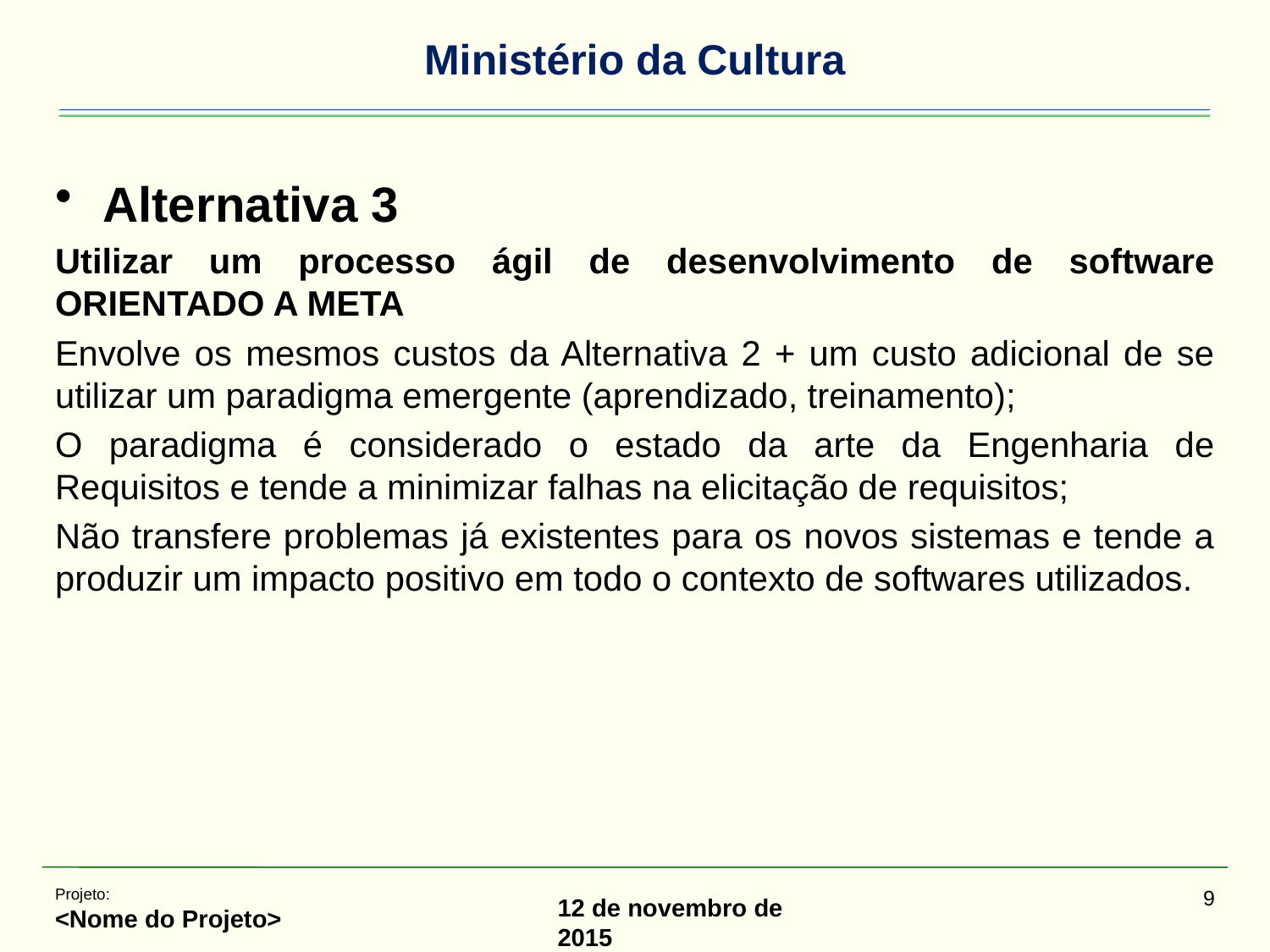

Alternativa 3
Utilizar um processo ágil de desenvolvimento de software ORIENTADO A META
Envolve os mesmos custos da Alternativa 2 + um custo adicional de se utilizar um paradigma emergente (aprendizado, treinamento);
O paradigma é considerado o estado da arte da Engenharia de Requisitos e tende a minimizar falhas na elicitação de requisitos;
Não transfere problemas já existentes para os novos sistemas e tende a produzir um impacto positivo em todo o contexto de softwares utilizados.

Projeto:
<Nome do Projeto>
9